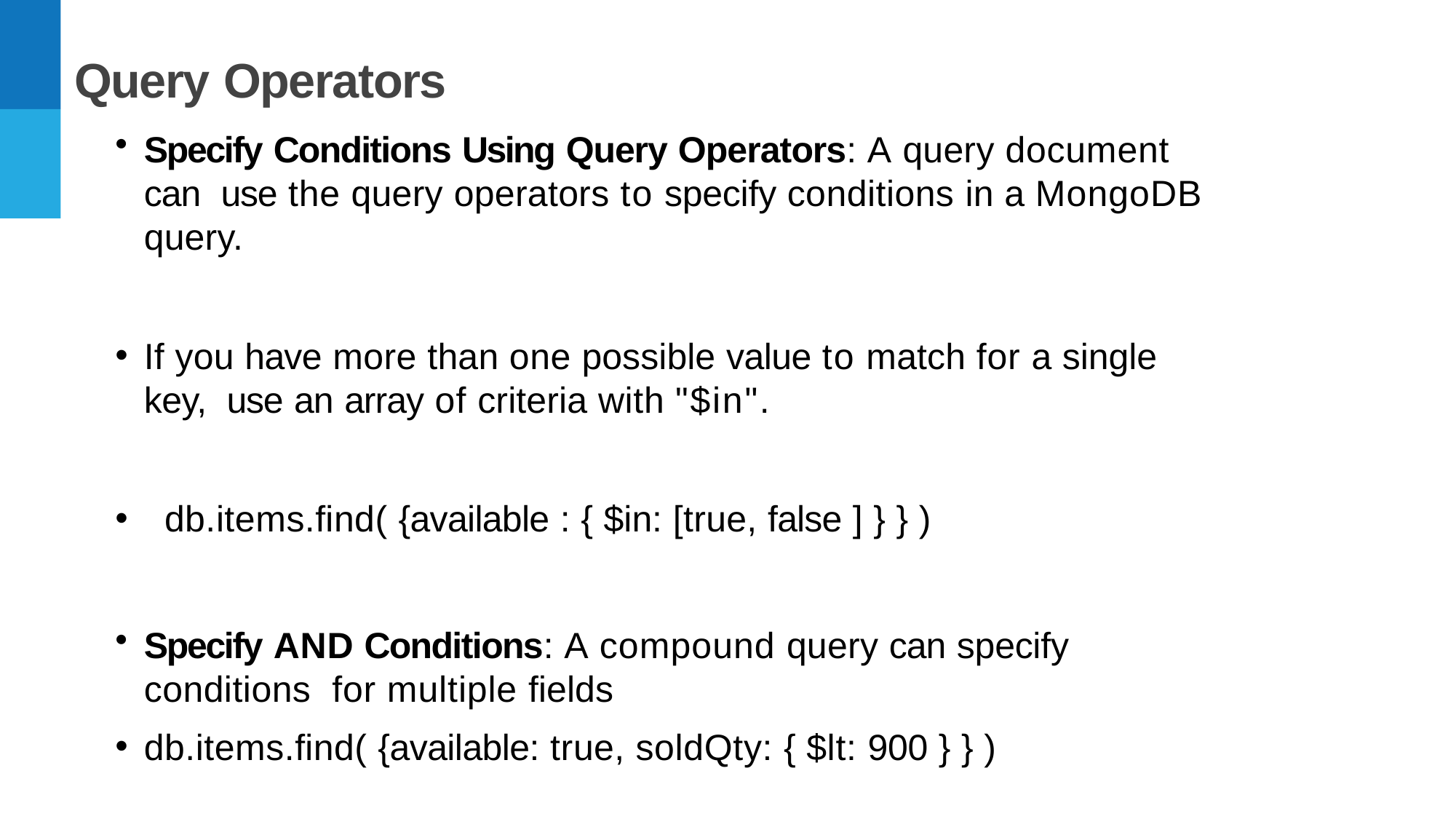

# Query Operators
Specify Conditions Using Query Operators: A query document can  use the query operators to specify conditions in a MongoDB query.

If you have more than one possible value to match for a single key,  use an array of criteria with "$in".

db.items.ﬁnd( {available : { $in: [true, false ] } } )
Specify AND Conditions: A compound query can specify conditions  for multiple ﬁelds
db.items.ﬁnd( {available: true, soldQty: { $lt: 900 } } )